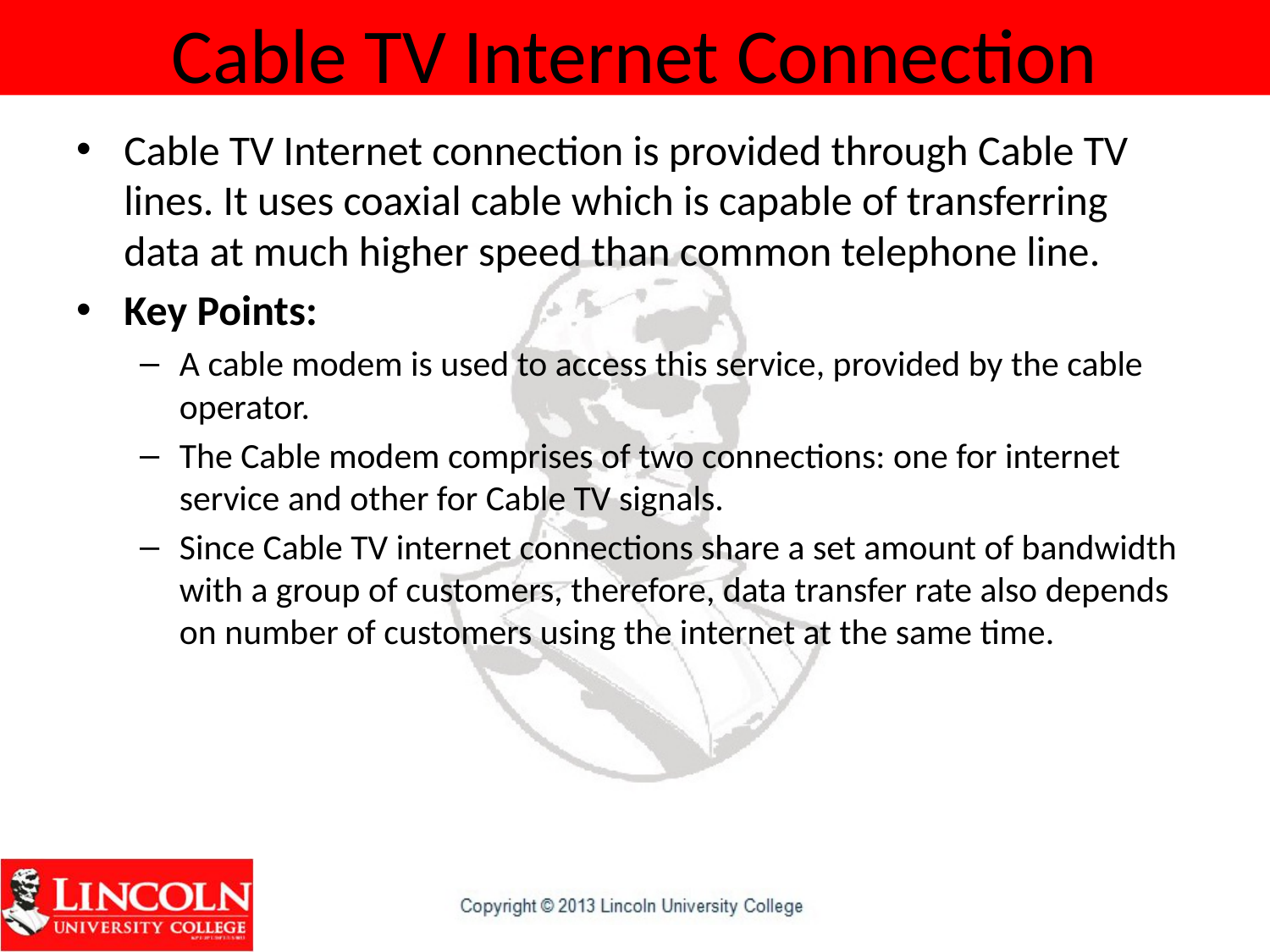

# Cable TV Internet Connection
Cable TV Internet connection is provided through Cable TV lines. It uses coaxial cable which is capable of transferring data at much higher speed than common telephone line.
Key Points:
A cable modem is used to access this service, provided by the cable operator.
The Cable modem comprises of two connections: one for internet service and other for Cable TV signals.
Since Cable TV internet connections share a set amount of bandwidth with a group of customers, therefore, data transfer rate also depends on number of customers using the internet at the same time.